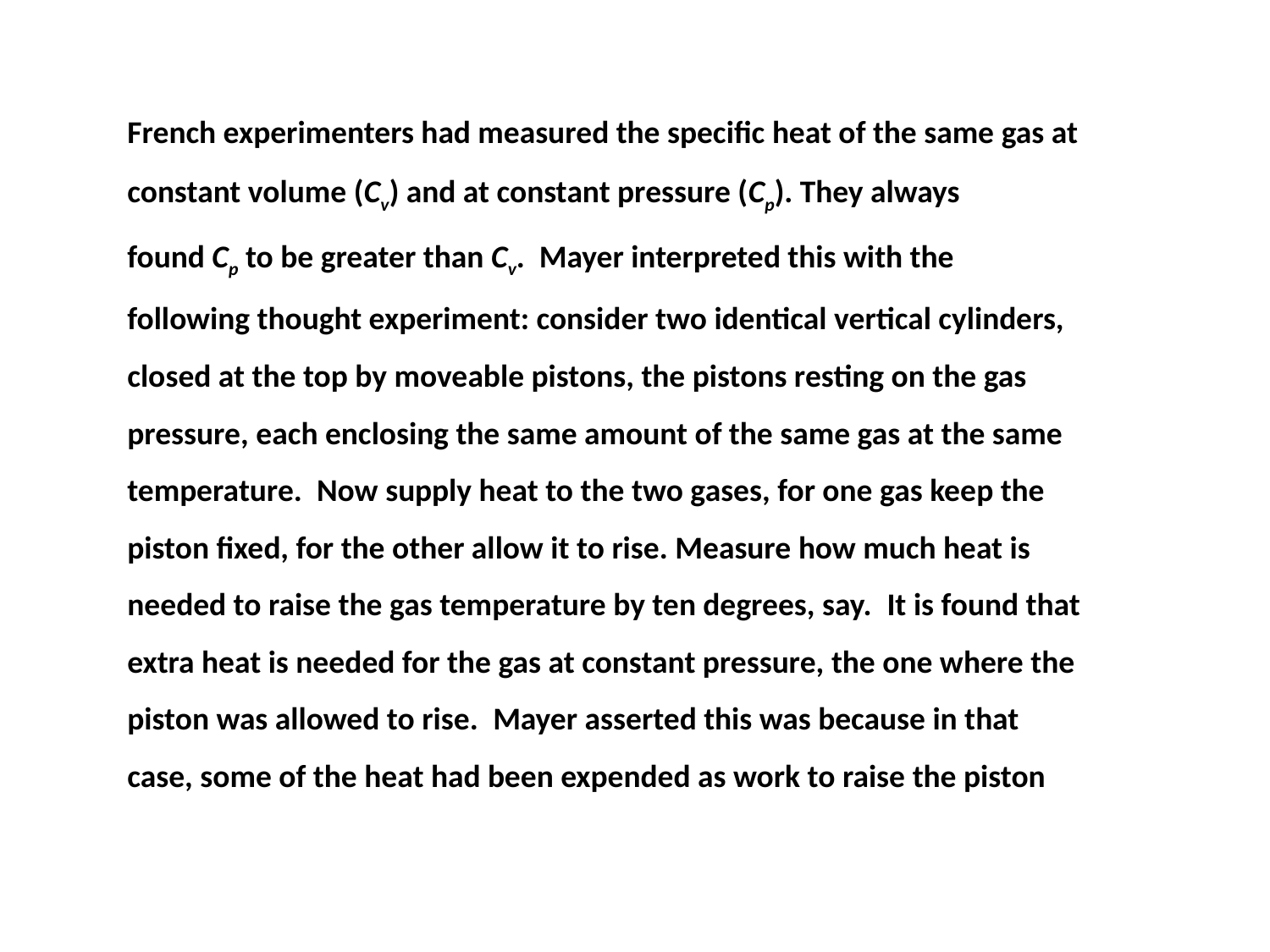

French experimenters had measured the specific heat of the same gas at constant volume (Cv) and at constant pressure (Cp). They always found Cp to be greater than Cv.  Mayer interpreted this with the following thought experiment: consider two identical vertical cylinders, closed at the top by moveable pistons, the pistons resting on the gas pressure, each enclosing the same amount of the same gas at the same temperature.  Now supply heat to the two gases, for one gas keep the piston fixed, for the other allow it to rise. Measure how much heat is needed to raise the gas temperature by ten degrees, say.  It is found that extra heat is needed for the gas at constant pressure, the one where the piston was allowed to rise.  Mayer asserted this was because in that case, some of the heat had been expended as work to raise the piston